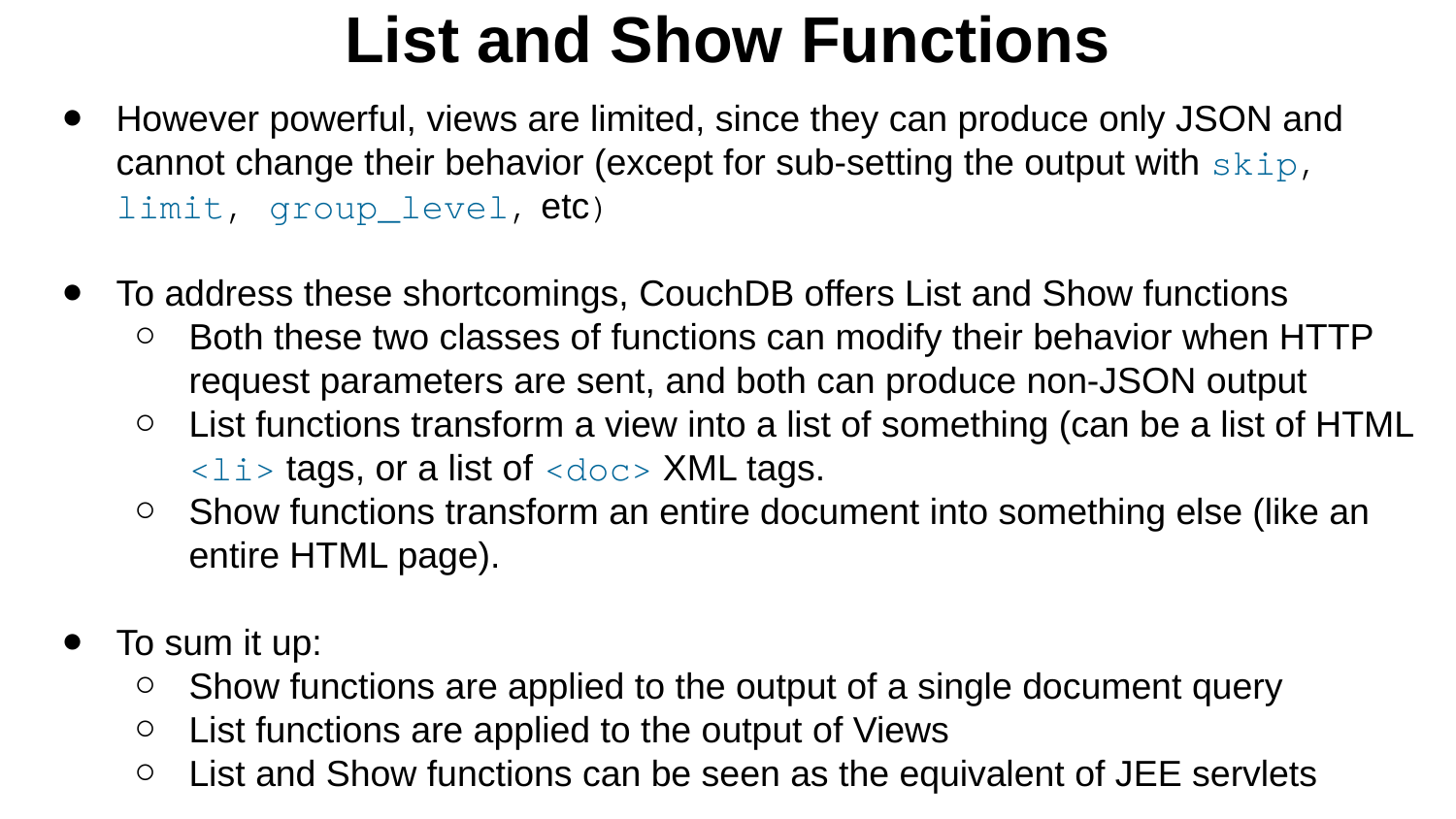

List and Show Functions
However powerful, views are limited, since they can produce only JSON and cannot change their behavior (except for sub-setting the output with skip, limit, group_level, etc)

To address these shortcomings, CouchDB offers List and Show functions
Both these two classes of functions can modify their behavior when HTTP request parameters are sent, and both can produce non-JSON output
List functions transform a view into a list of something (can be a list of HTML <li> tags, or a list of <doc> XML tags.
Show functions transform an entire document into something else (like an entire HTML page).

To sum it up:
Show functions are applied to the output of a single document query
List functions are applied to the output of Views
List and Show functions can be seen as the equivalent of JEE servlets